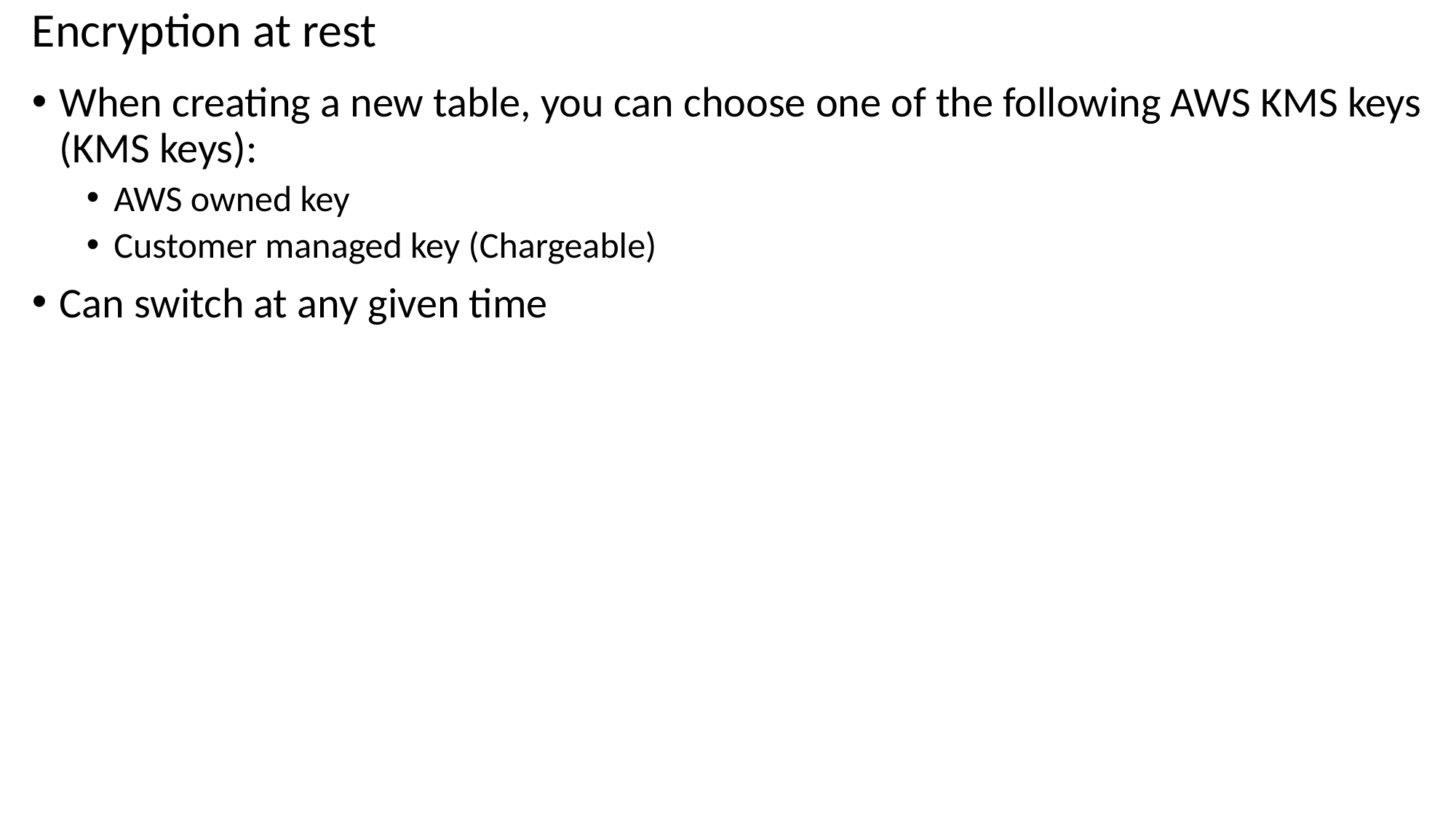

# Encryption at rest
When creating a new table, you can choose one of the following AWS KMS keys (KMS keys):
AWS owned key
Customer managed key (Chargeable)
Can switch at any given time